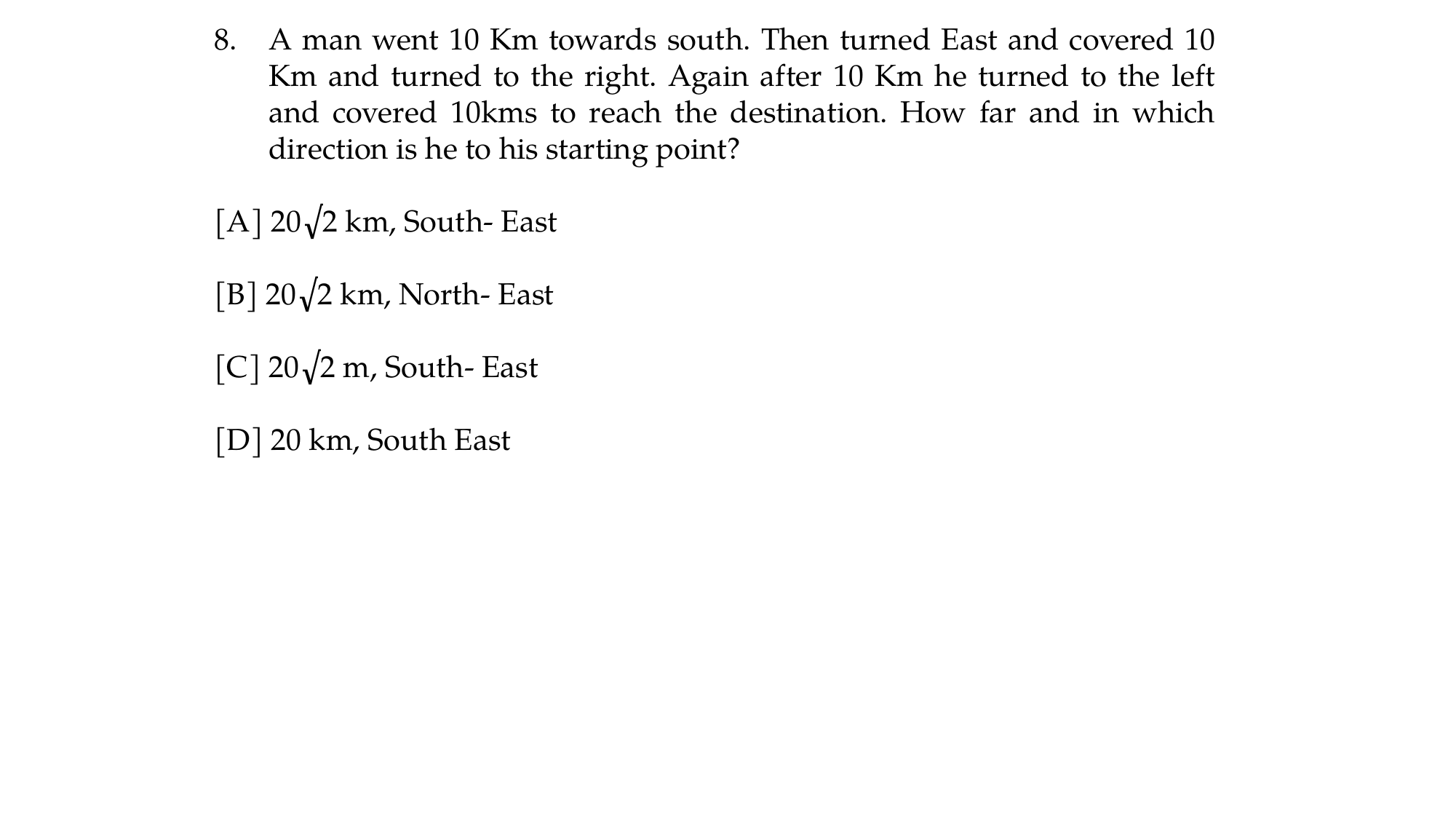

A man went 10 Km towards south. Then turned East and covered 10 Km and turned to the right. Again after 10 Km he turned to the left and covered 10kms to reach the destination. How far and in which direction is he to his starting point?

[A] 20√2 km, South- East

[B] 20√2 km, North- East

[C] 20√2 m, South- East

[D] 20 km, South East